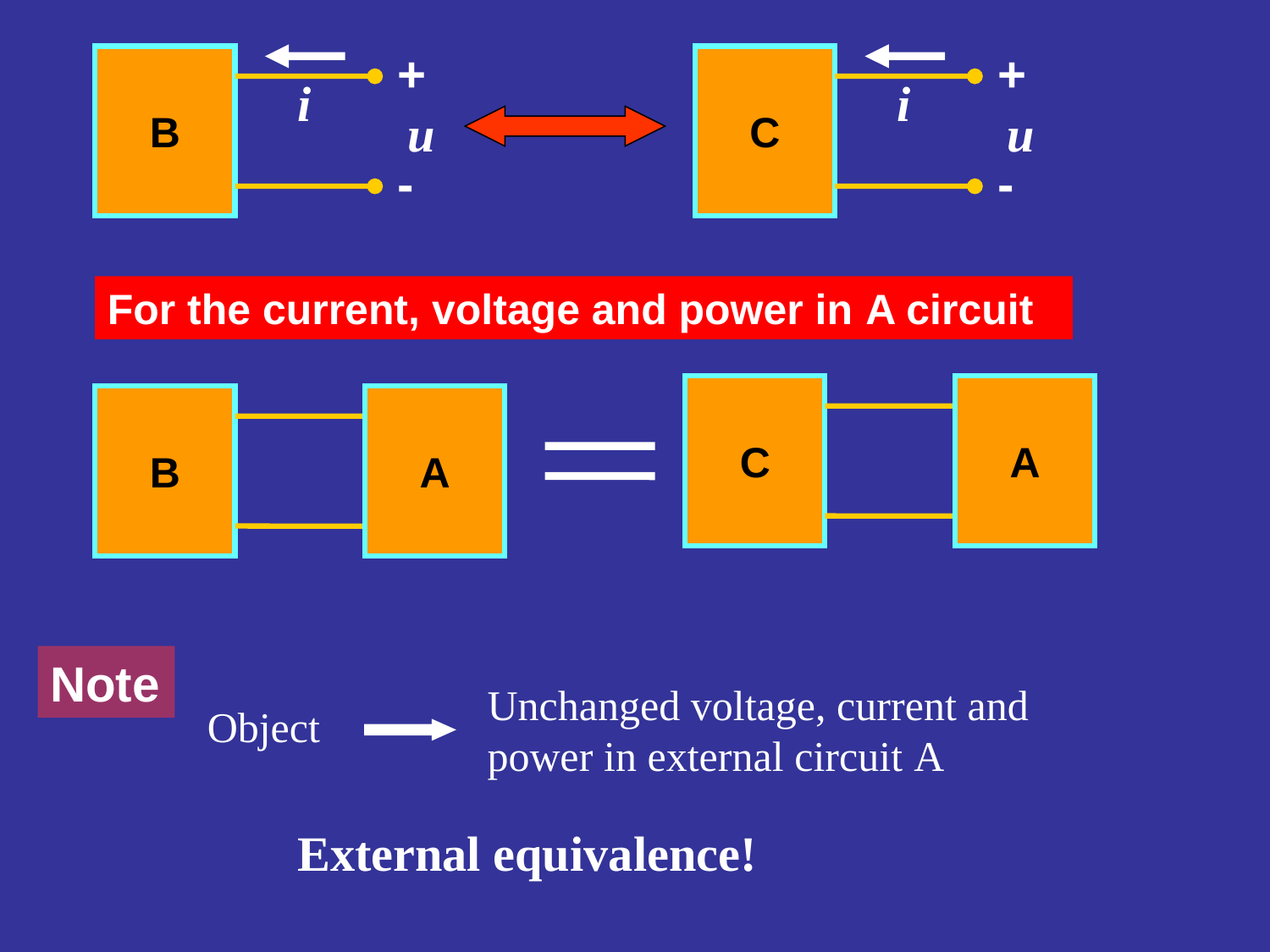

+
B

i
u
-
+
C

i
u
-

For the current, voltage and power in A circuit
C

A
B

A

Note
Unchanged voltage, current and power in external circuit A
Object

External equivalence!